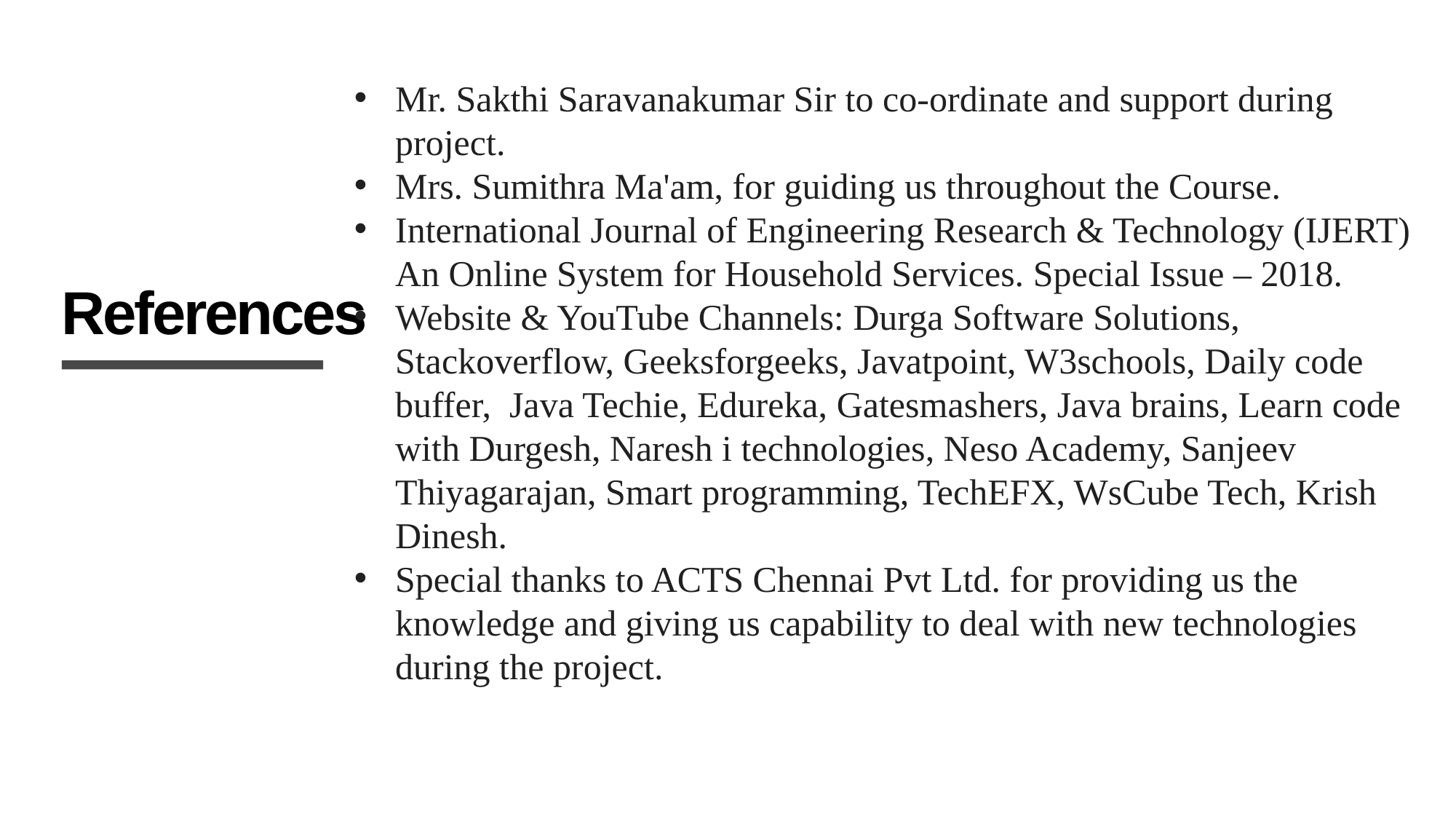

# References
Mr. Sakthi Saravanakumar Sir to co-ordinate and support during project.
Mrs. Sumithra Ma'am, for guiding us throughout the Course.
International Journal of Engineering Research & Technology (IJERT) An Online System for Household Services. Special Issue – 2018.
Website & YouTube Channels: Durga Software Solutions, Stackoverflow, Geeksforgeeks, Javatpoint, W3schools, Daily code buffer,  Java Techie, Edureka, Gatesmashers, Java brains, Learn code with Durgesh, Naresh i technologies, Neso Academy, Sanjeev Thiyagarajan, Smart programming, TechEFX, WsCube Tech, Krish Dinesh.
Special thanks to ACTS Chennai Pvt Ltd. for providing us the knowledge and giving us capability to deal with new technologies during the project.